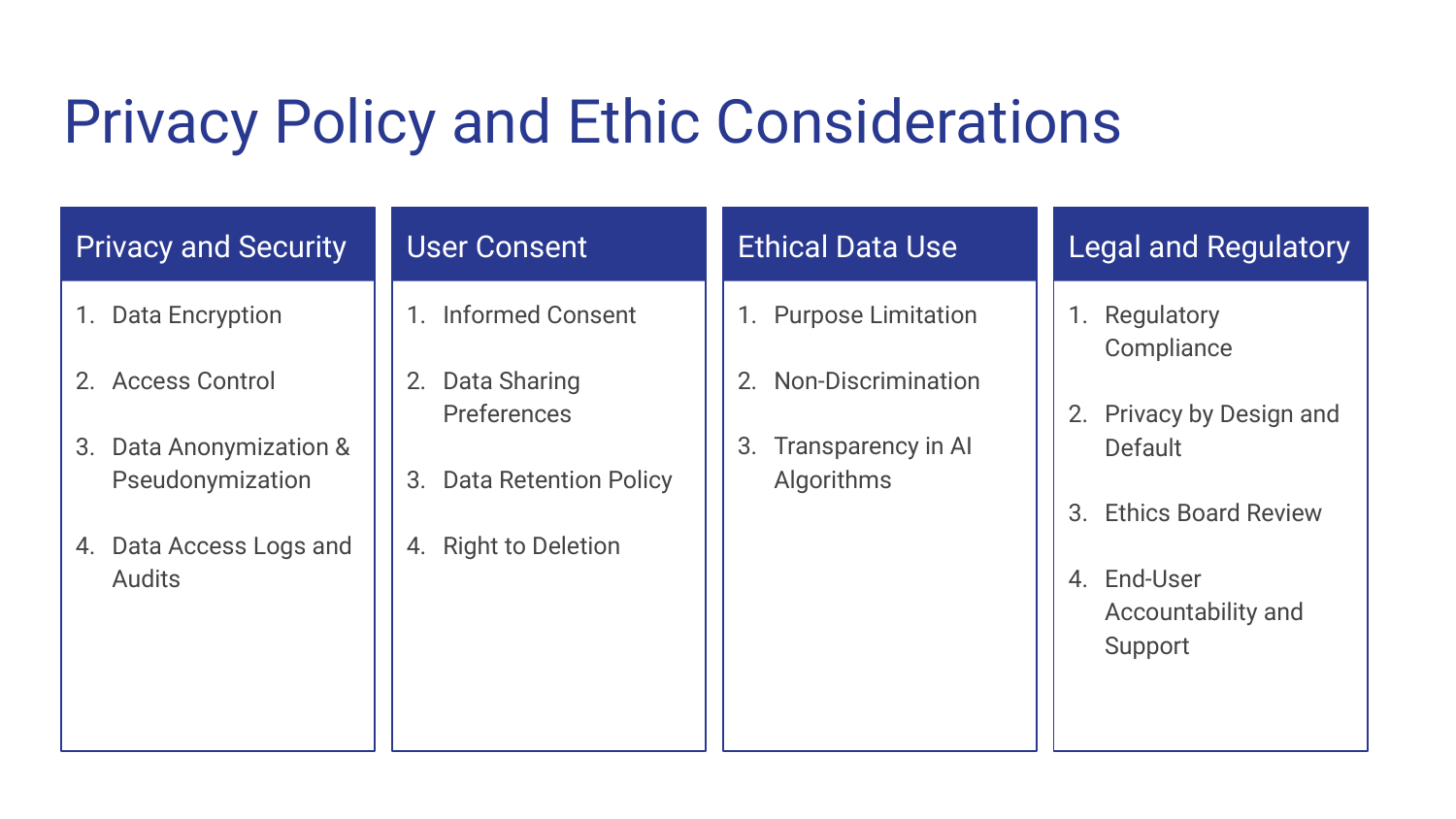

# Privacy Policy and Ethic Considerations
Ethical Data Use

Privacy and Security

User Consent

Technological Integration
Legal and Regulatory

Purpose Limitation
Non-Discrimination
Transparency in AI Algorithms
Regulatory Compliance
Privacy by Design and Default
Ethics Board Review
End-User Accountability and Support
Informed Consent
Data Sharing Preferences
Data Retention Policy
Right to Deletion
Data Encryption
Access Control
Data Anonymization & Pseudonymization
Data Access Logs and Audits